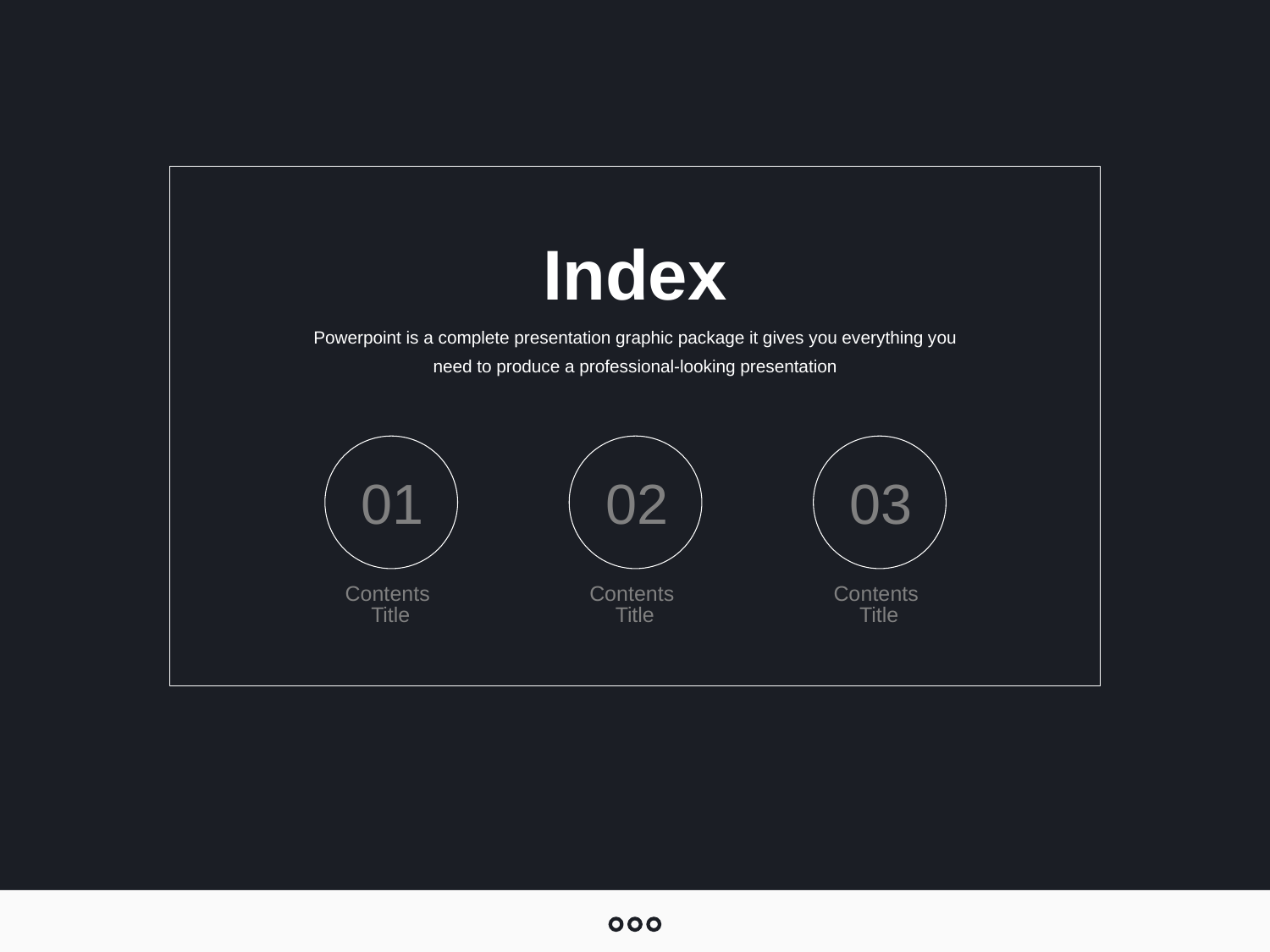

Index
Powerpoint is a complete presentation graphic package it gives you everything you need to produce a professional-looking presentation

01
02
03
Contents
Title
Contents
Title
Contents
Title